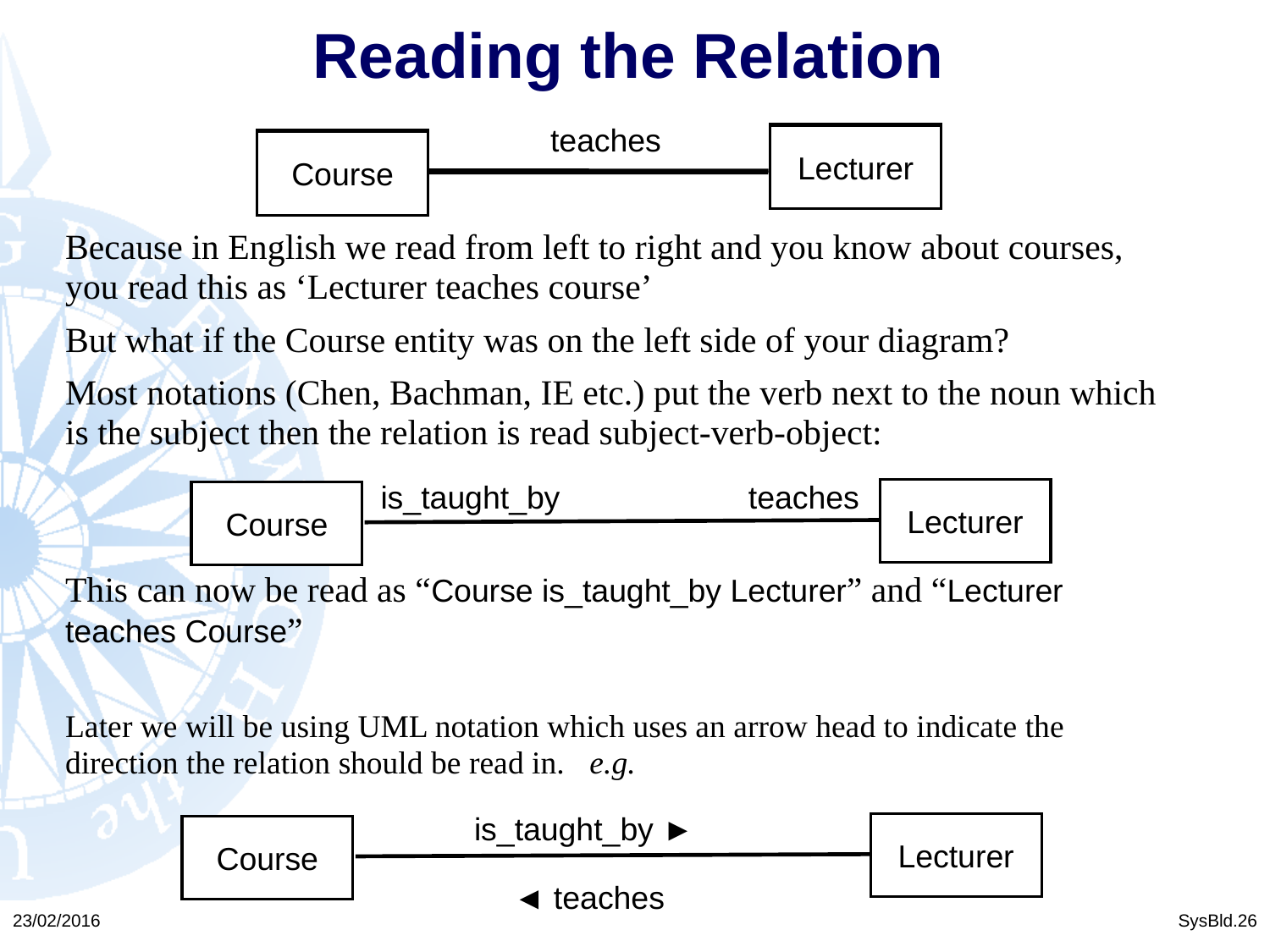

# Reading the Relation
teaches
Lecturer
Course

teaches
Course
Lecturer

Because in English we read from left to right and you know about courses, you read this as ‘Lecturer teaches course’
But what if the Course entity was on the left side of your diagram?
Most notations (Chen, Bachman, IE etc.) put the verb next to the noun which is the subject then the relation is read subject-verb-object:

This can now be read as “Course is_taught_by Lecturer” and “Lecturer teaches Course”

Later we will be using UML notation which uses an arrow head to indicate the direction the relation should be read in.   e.g.
is_taught_by
teaches
Lecturer
Course

is_taught_by ►
Lecturer
Course

◄ teaches
23/02/2016
SysBld.26